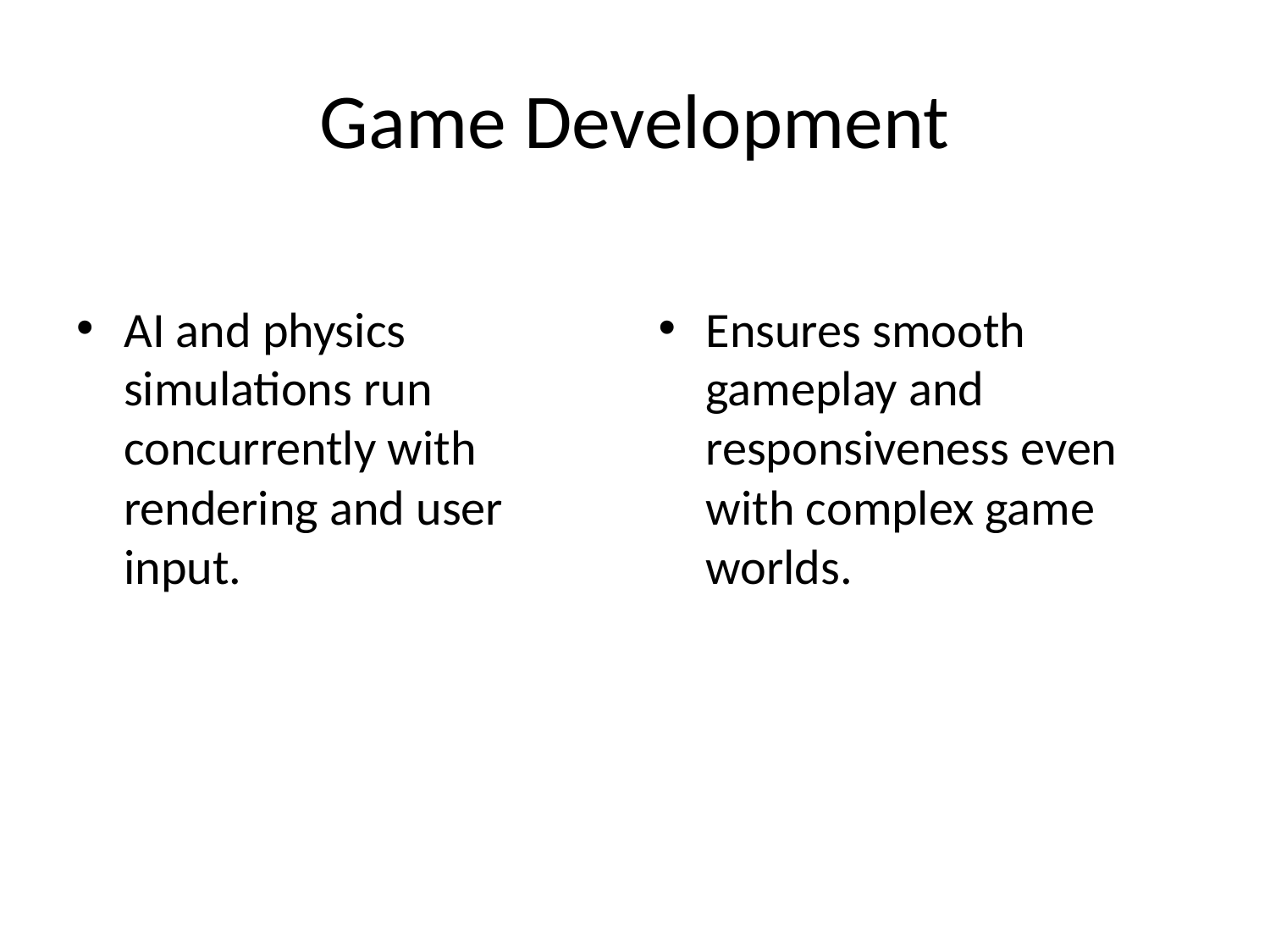

# Game Development

AI and physics simulations run concurrently with rendering and user input.

Ensures smooth gameplay and responsiveness even with complex game worlds.